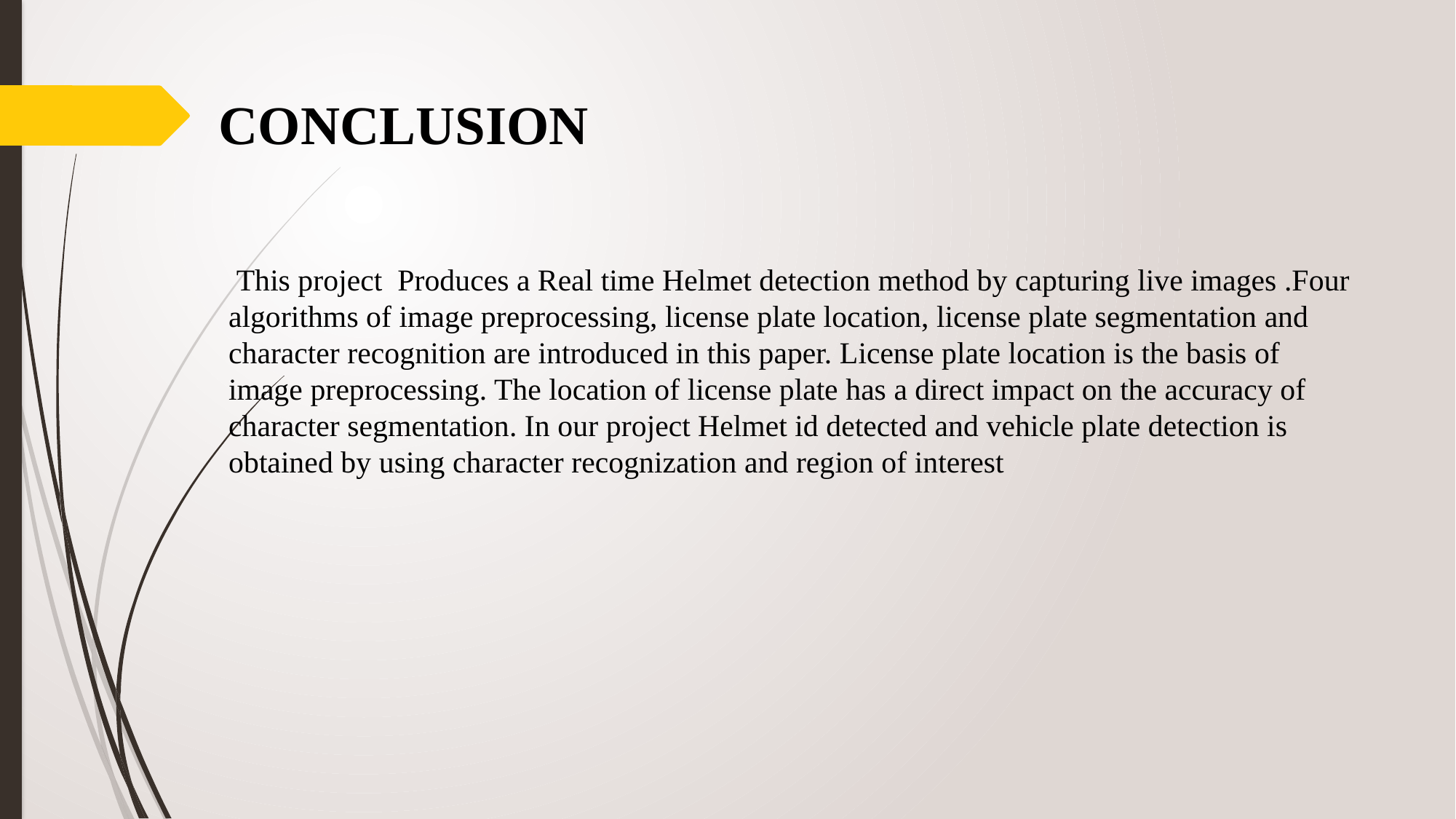

# CONCLUSION
 This project  Produces a Real time Helmet detection method by capturing live images .Four algorithms of image preprocessing, license plate location, license plate segmentation and character recognition are introduced in this paper. License plate location is the basis of image preprocessing. The location of license plate has a direct impact on the accuracy of character segmentation. In our project Helmet id detected and vehicle plate detection is obtained by using character recognization and region of interest